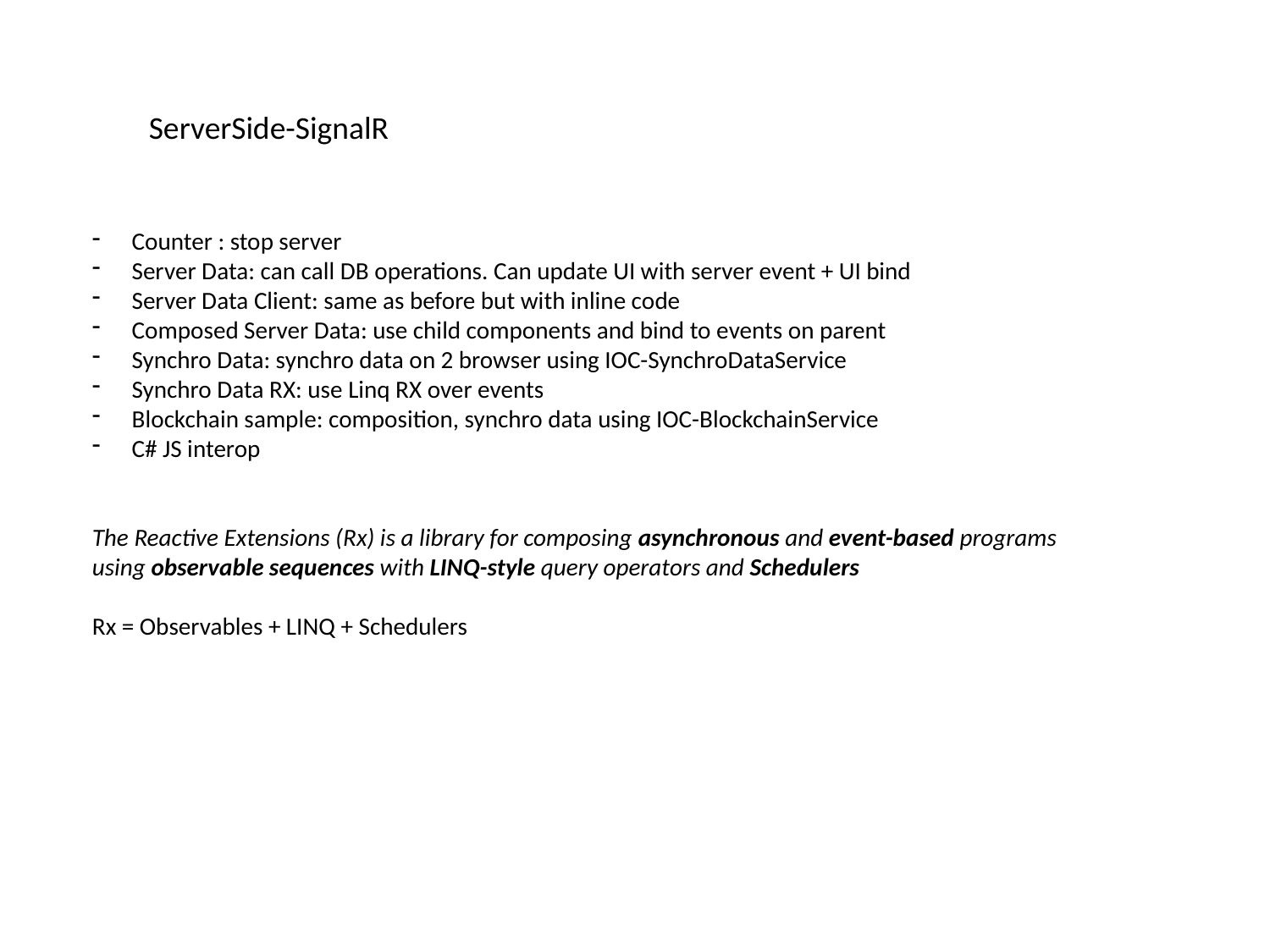

ServerSide-SignalR

Counter : stop server
Server Data: can call DB operations. Can update UI with server event + UI bind
Server Data Client: same as before but with inline code
Composed Server Data: use child components and bind to events on parent
Synchro Data: synchro data on 2 browser using IOC-SynchroDataService
Synchro Data RX: use Linq RX over events
Blockchain sample: composition, synchro data using IOC-BlockchainService
C# JS interop

The Reactive Extensions (Rx) is a library for composing asynchronous and event-based programs
using observable sequences with LINQ-style query operators and Schedulers

Rx = Observables + LINQ + Schedulers